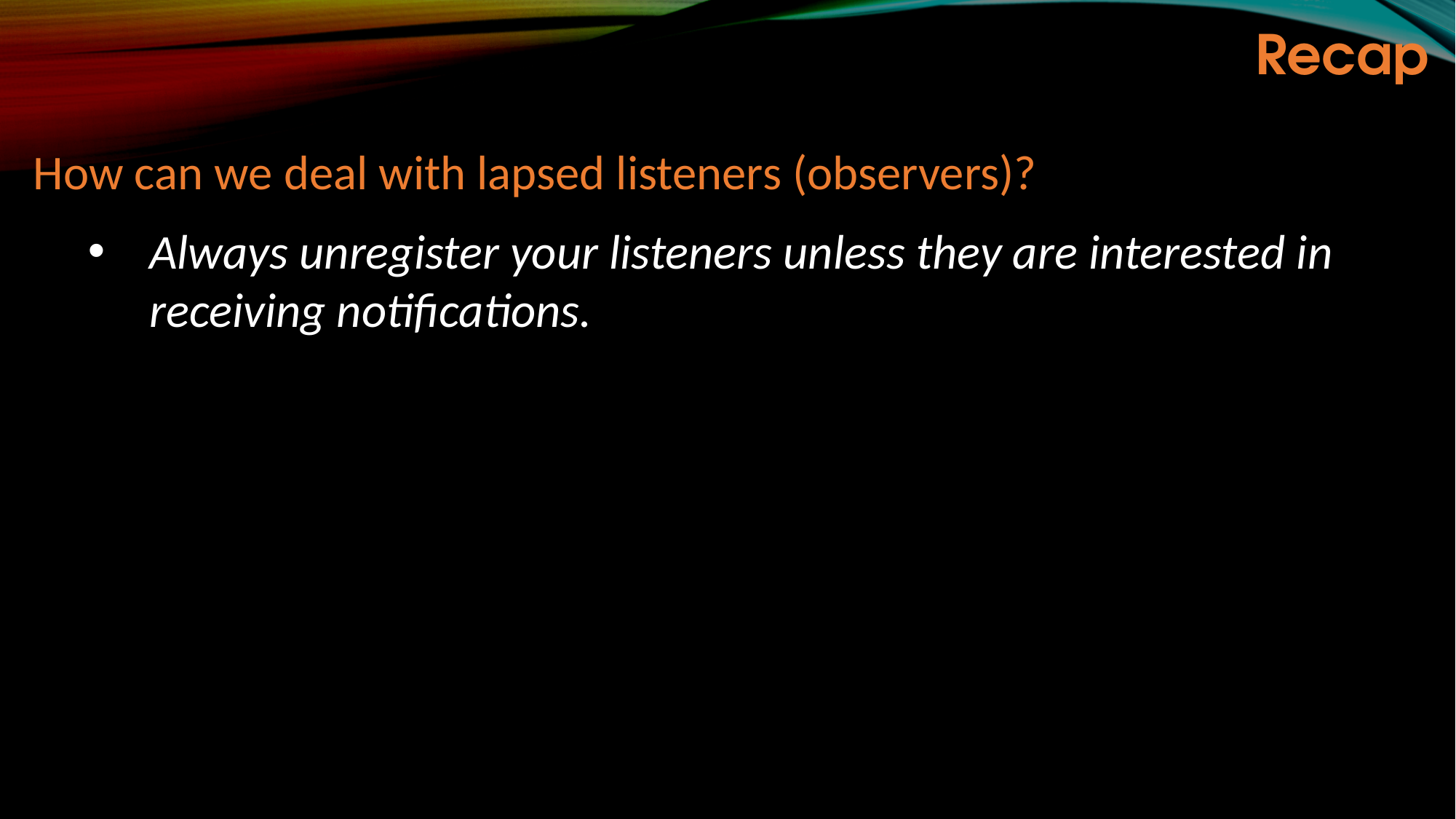

Recap
How can we deal with lapsed listeners (observers)?

Always unregister your listeners unless they are interested in receiving notifications.